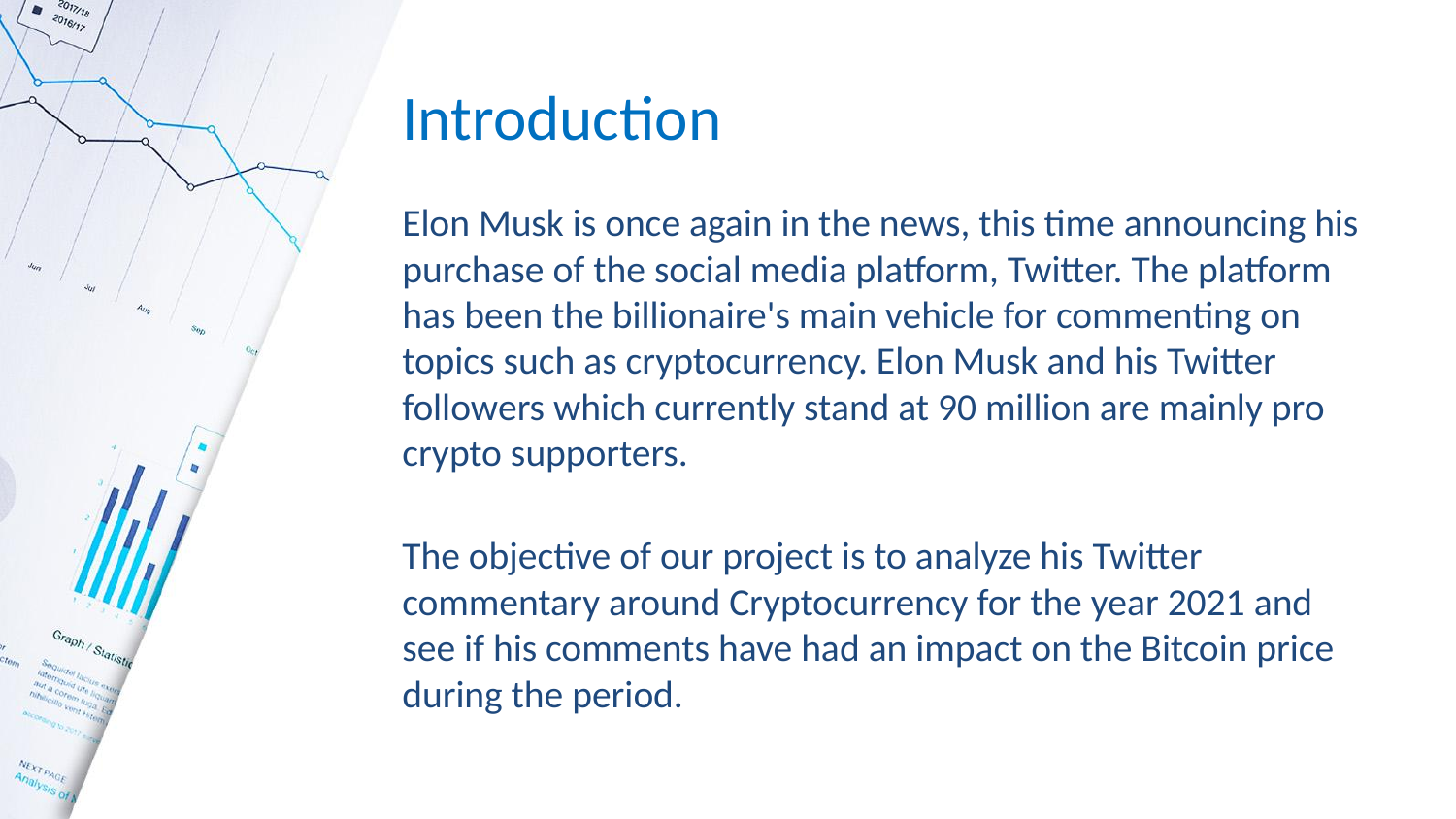

# Introduction
Elon Musk is once again in the news, this time announcing his purchase of the social media platform, Twitter. The platform has been the billionaire's main vehicle for commenting on topics such as cryptocurrency. Elon Musk and his Twitter followers which currently stand at 90 million are mainly pro crypto supporters.

The objective of our project is to analyze his Twitter commentary around Cryptocurrency for the year 2021 and see if his comments have had an impact on the Bitcoin price during the period.